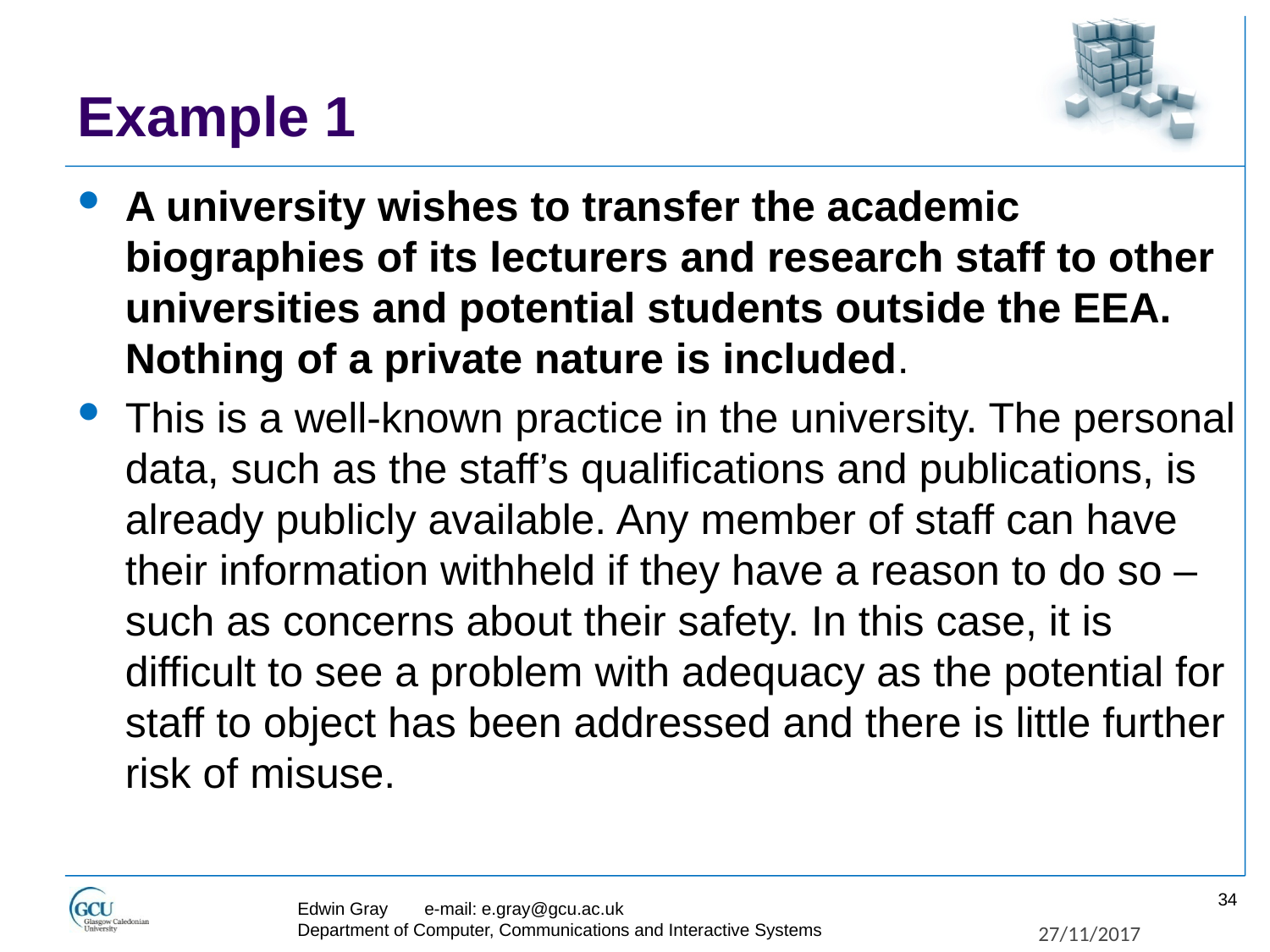

# Example 1
A university wishes to transfer the academic biographies of its lecturers and research staff to other universities and potential students outside the EEA. Nothing of a private nature is included.
This is a well-known practice in the university. The personal data, such as the staff’s qualifications and publications, is already publicly available. Any member of staff can have their information withheld if they have a reason to do so – such as concerns about their safety. In this case, it is difficult to see a problem with adequacy as the potential for staff to object has been addressed and there is little further risk of misuse.

34
Edwin Gray	e-mail: e.gray@gcu.ac.uk
Department of Computer, Communications and Interactive Systems
27/11/2017